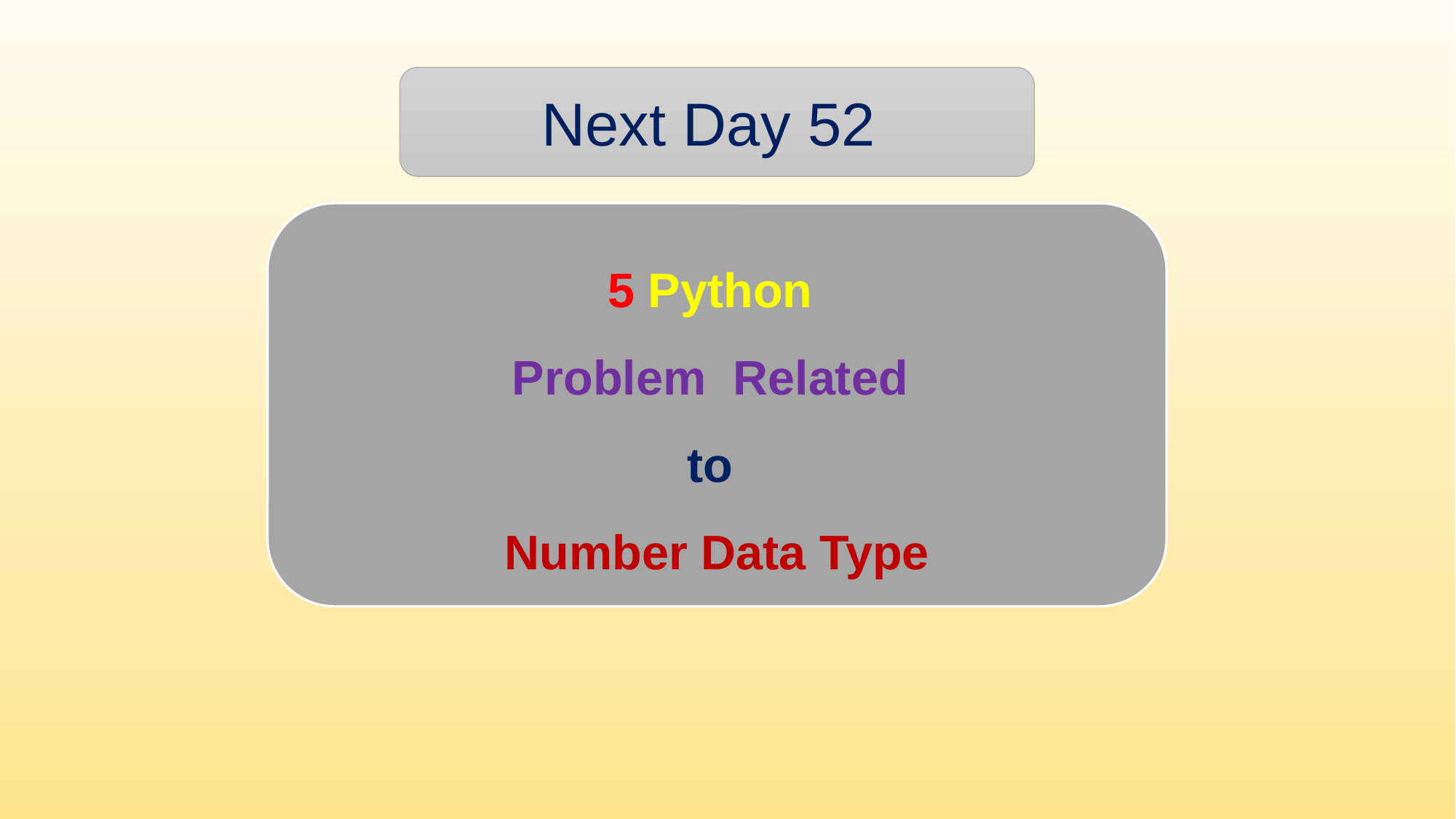

Next Day 52
5 Python
Problem  Related
to
Number Data Type